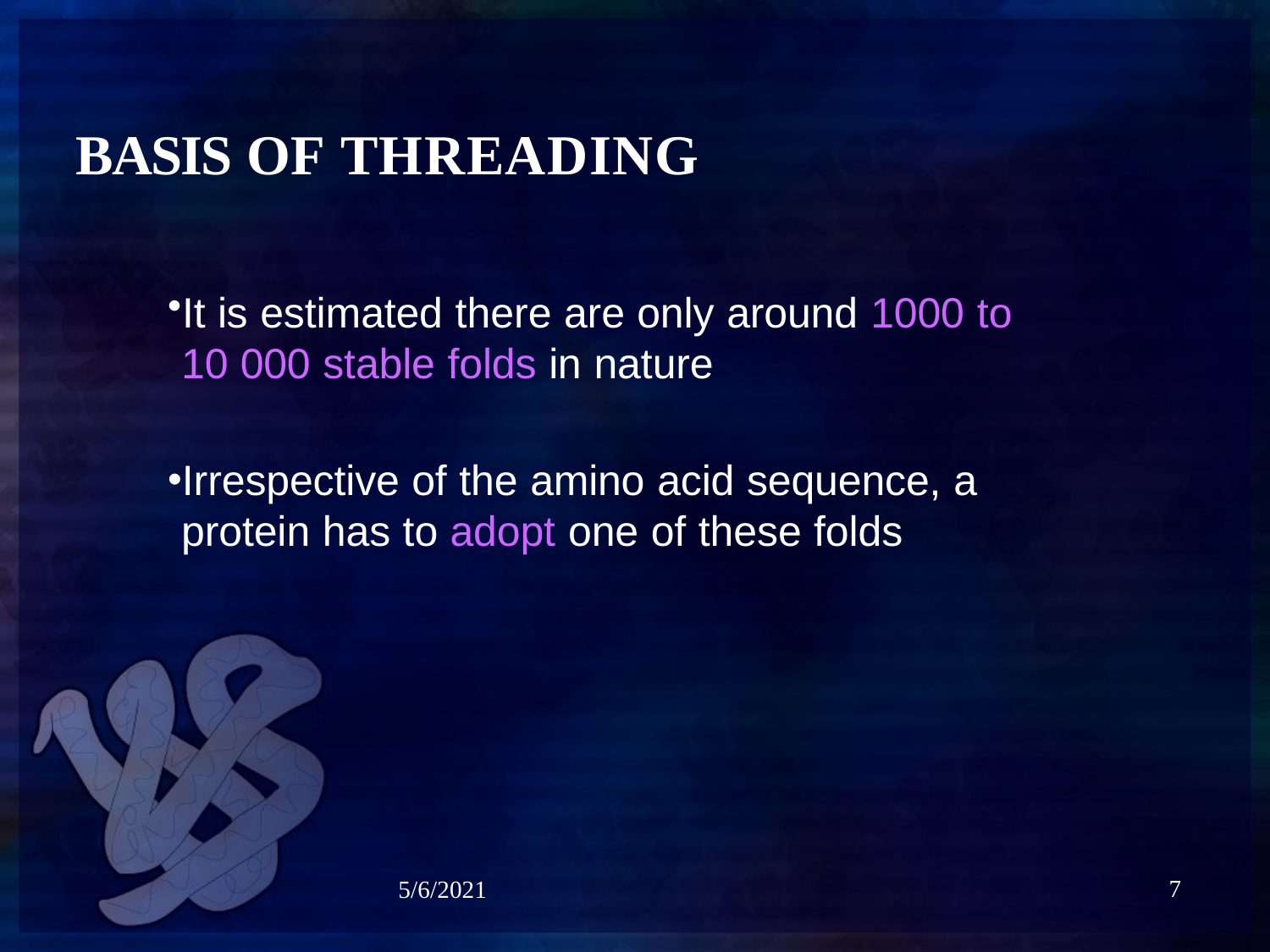

# BASIS OF THREADING
It is estimated there are only around 1000 to  10 000 stable folds in nature

Irrespective of the amino acid sequence, a  protein has to adopt one of these folds
7
5/6/2021